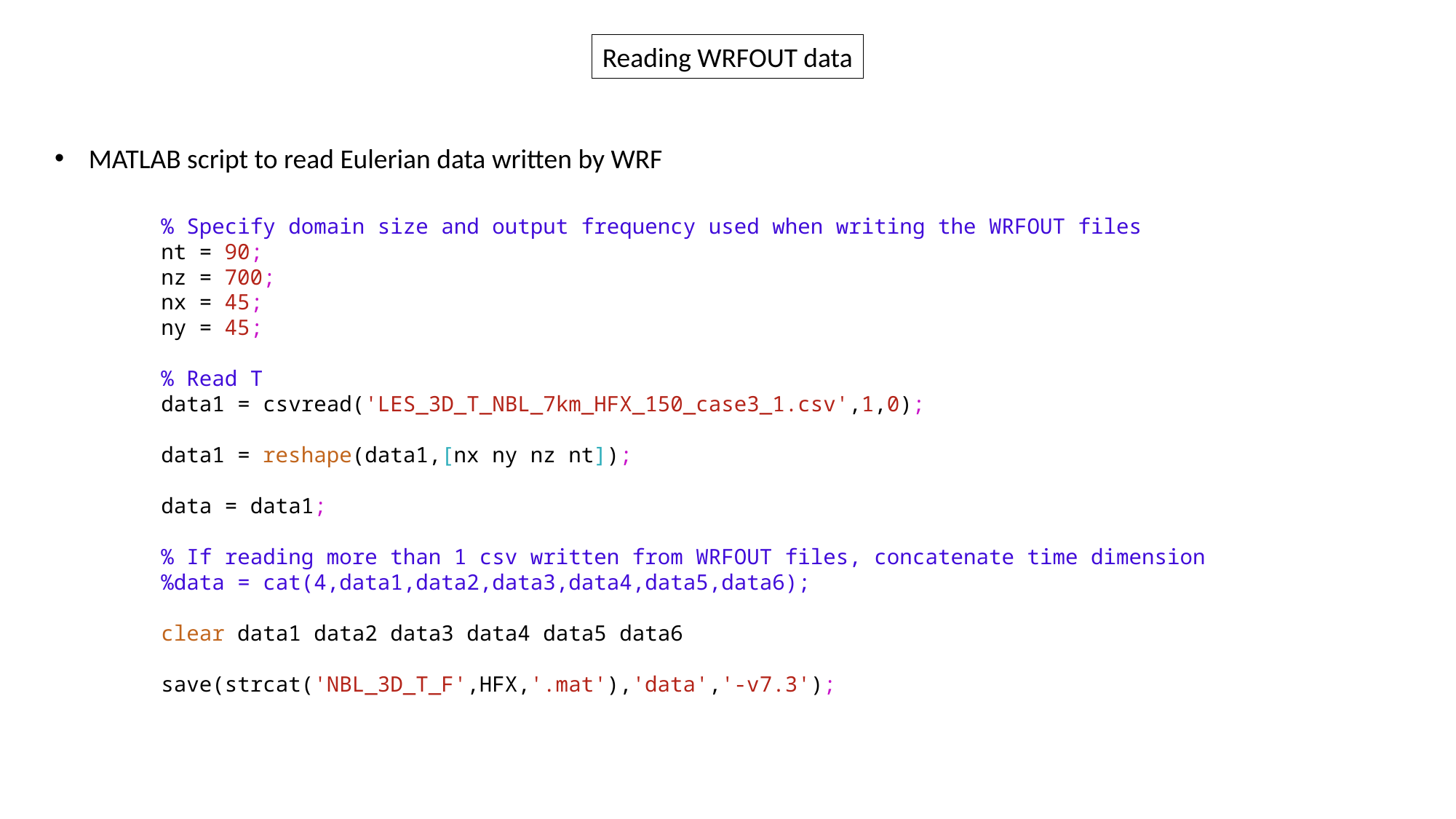

Reading WRFOUT data
MATLAB script to read Eulerian data written by WRF
% Specify domain size and output frequency used when writing the WRFOUT files
nt = 90;
nz = 700;
nx = 45;
ny = 45;
% Read T
data1 = csvread('LES_3D_T_NBL_7km_HFX_150_case3_1.csv',1,0);

data1 = reshape(data1,[nx ny nz nt]);
data = data1;

% If reading more than 1 csv written from WRFOUT files, concatenate time dimension
%data = cat(4,data1,data2,data3,data4,data5,data6);

clear data1 data2 data3 data4 data5 data6
save(strcat('NBL_3D_T_F',HFX,'.mat'),'data','-v7.3');